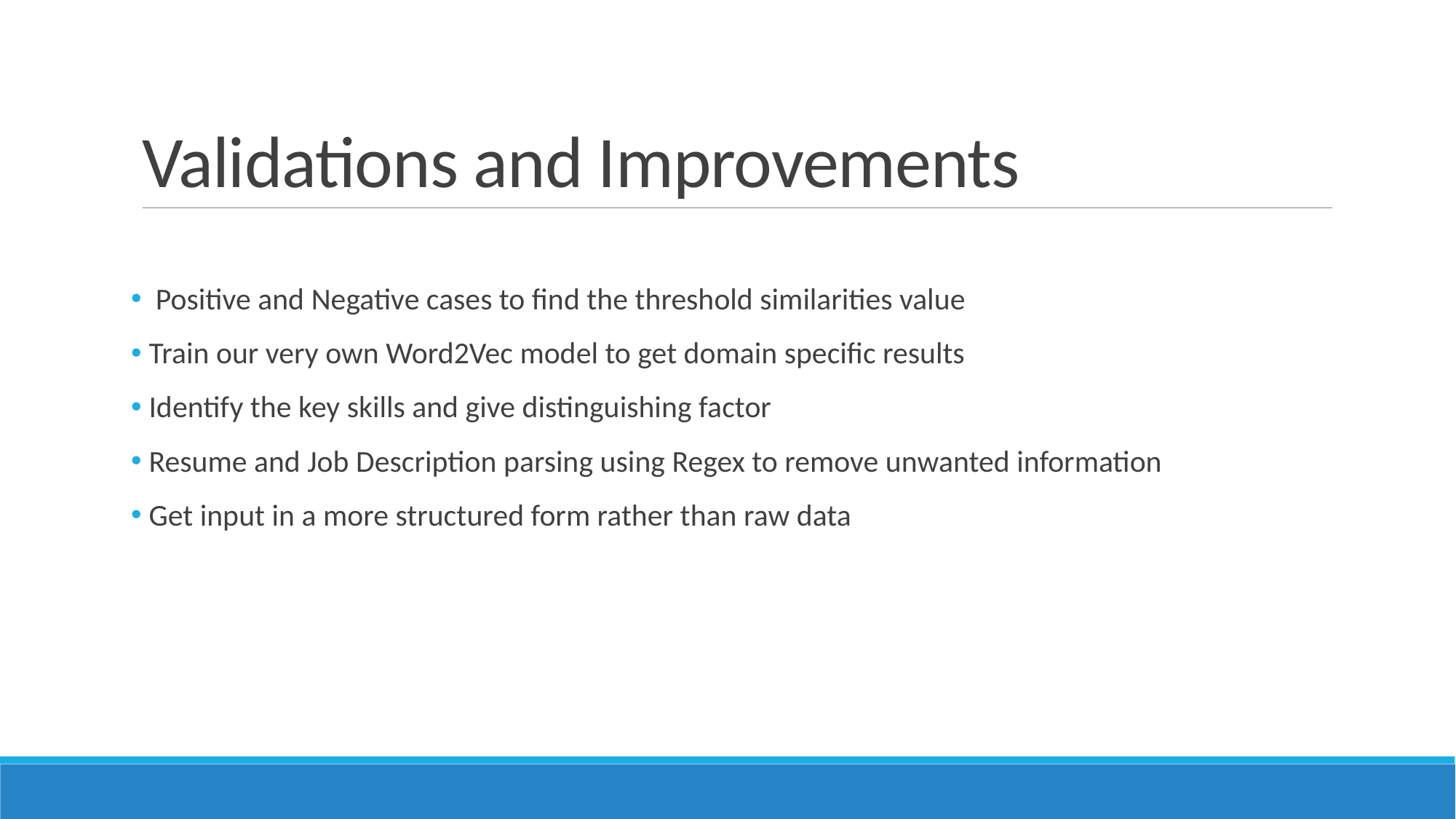

# Validations and Improvements

  Positive and Negative cases to find the threshold similarities value
 Train our very own Word2Vec model to get domain specific results
 Identify the key skills and give distinguishing factor
 Resume and Job Description parsing using Regex to remove unwanted information
 Get input in a more structured form rather than raw data